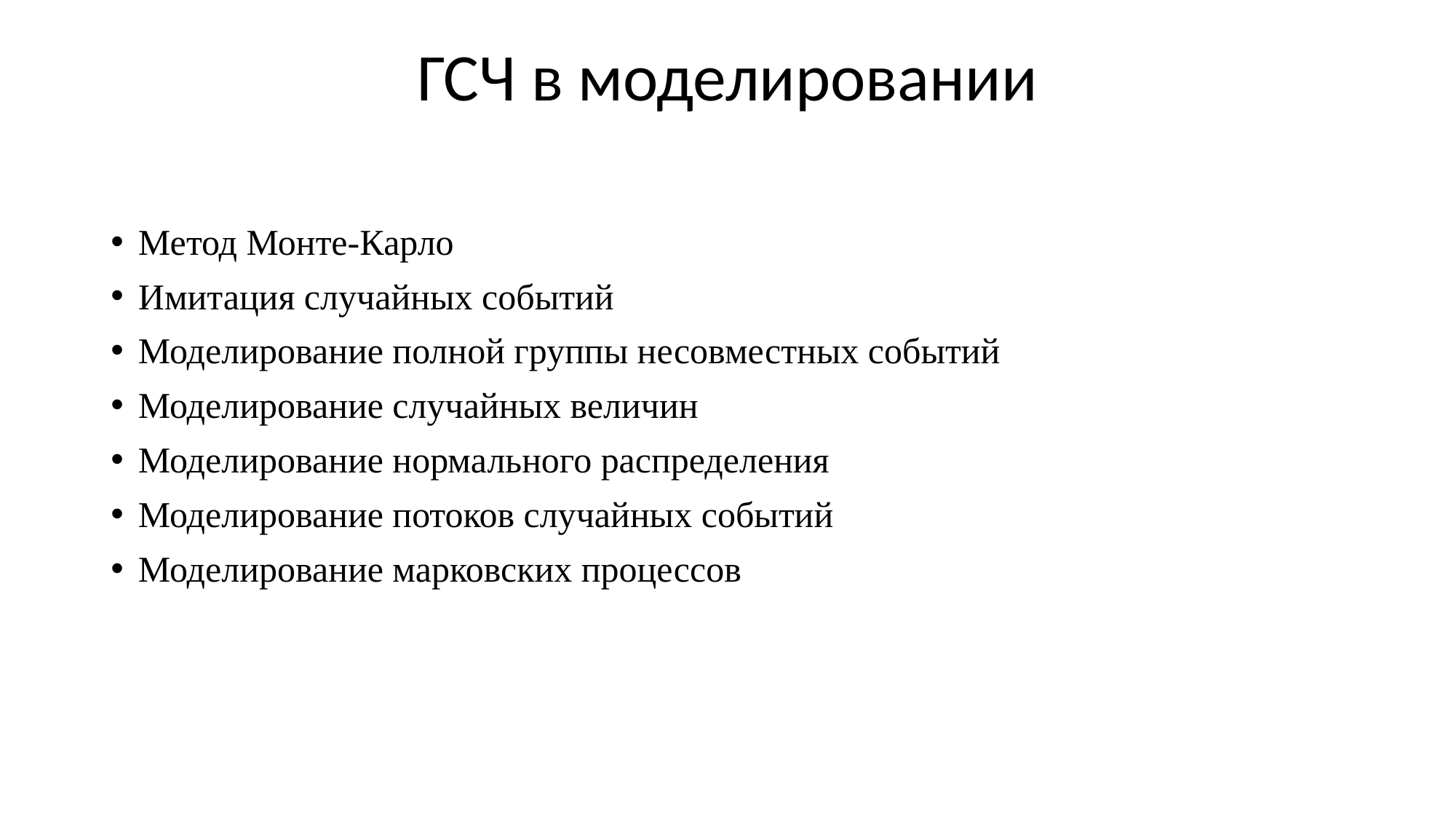

# ГСЧ в моделировании
Метод Монте-Карло
Имитация случайных событий
Моделирование полной группы несовместных событий
Моделирование случайных величин
Моделирование нормального распределения
Моделирование потоков случайных событий
Моделирование марковских процессов